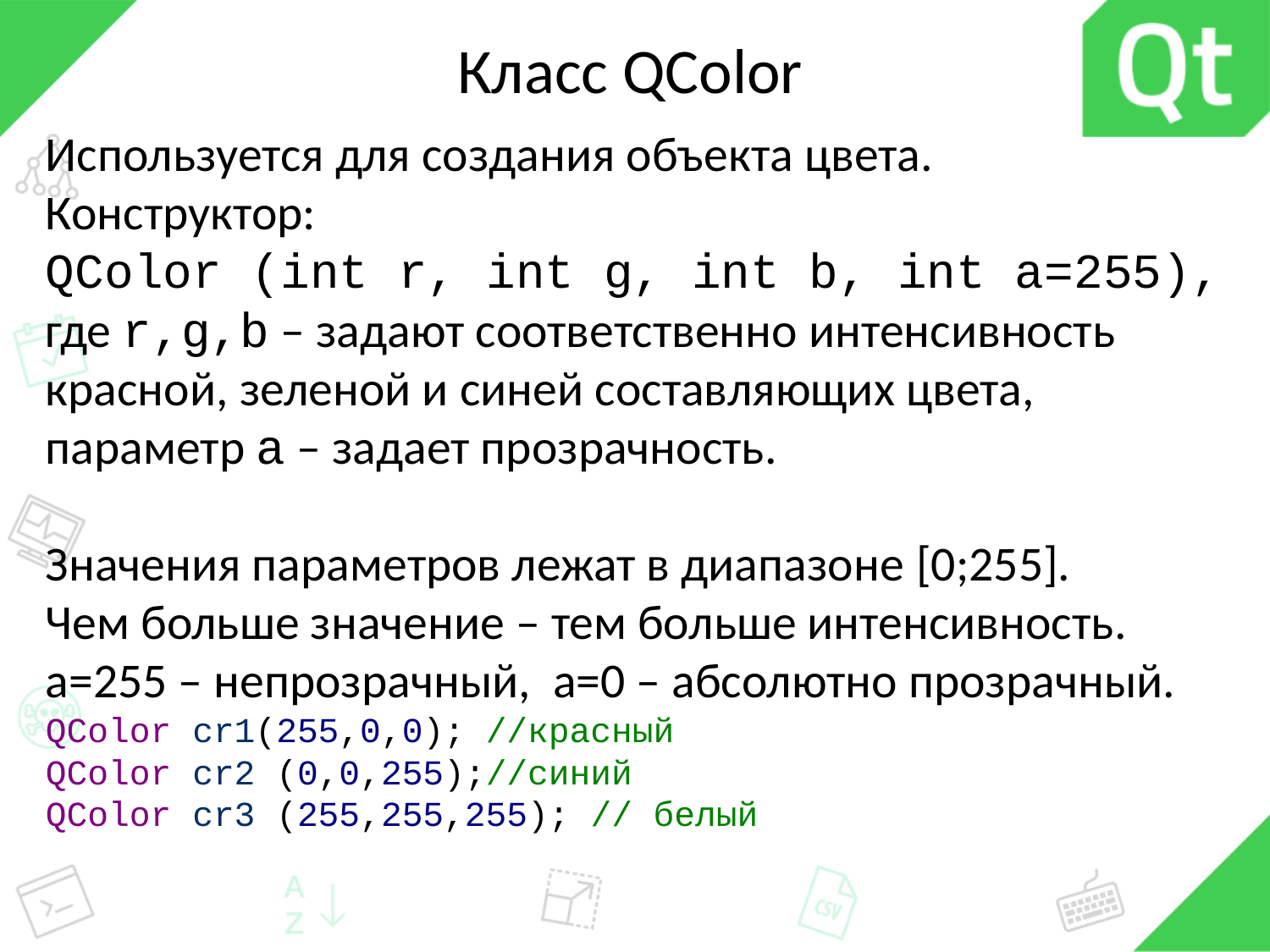

# Класс QColor
Используется для создания объекта цвета.
Конструктор:
QColor (int r, int g, int b, int a=255),
где r,g,b – задают соответственно интенсивность красной, зеленой и синей составляющих цвета,
параметр а – задает прозрачность.

Значения параметров лежат в диапазоне [0;255].
Чем больше значение – тем больше интенсивность.
а=255 – непрозрачный,  а=0 – абсолютно прозрачный.
QColor cr1(255,0,0); //красный
QColor cr2 (0,0,255);//синий
QColor cr3 (255,255,255); // белый